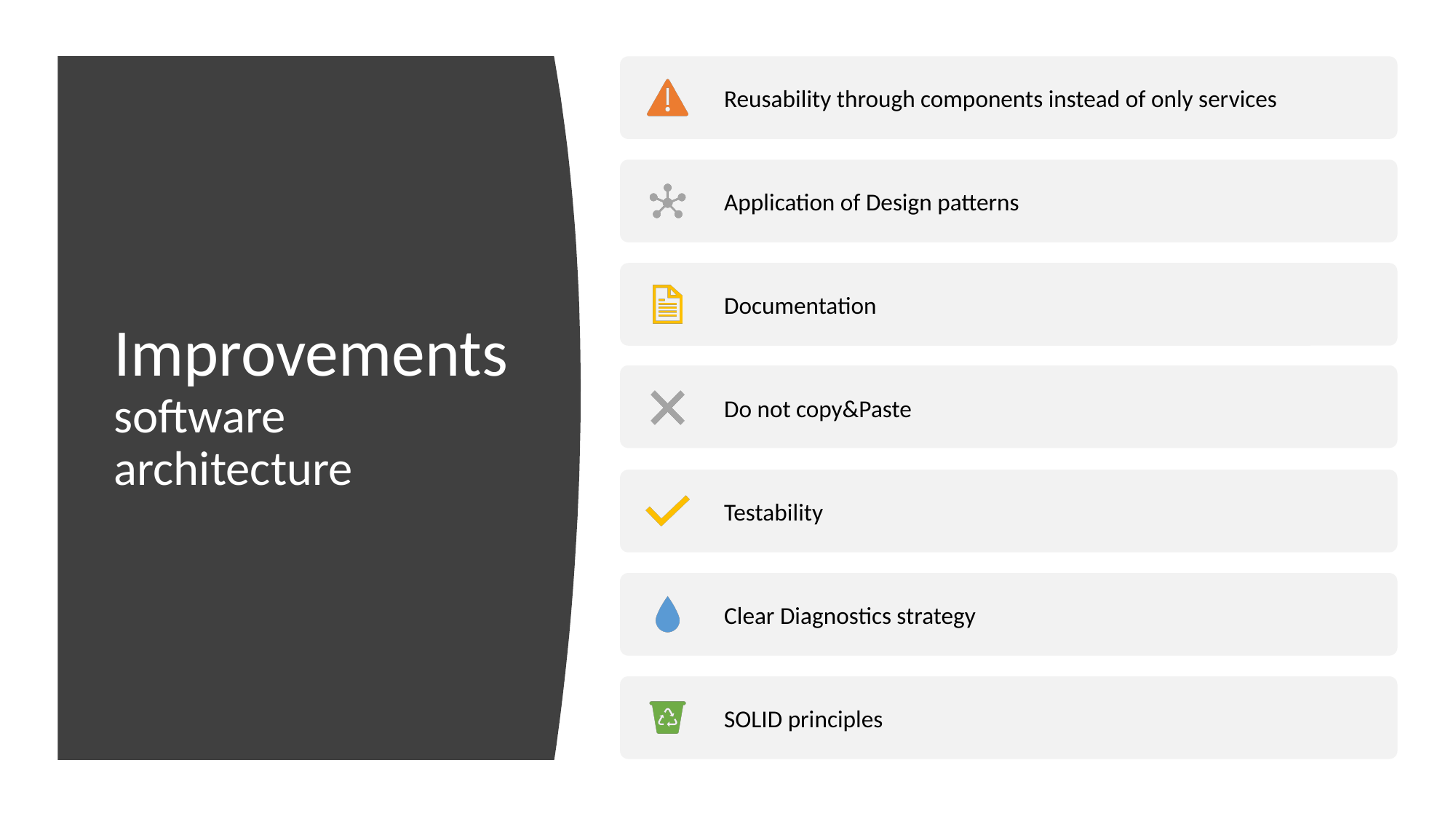

Reusability through components instead of only services
Application of Design patterns
Documentation
Do not copy&Paste
Testability
Clear Diagnostics strategy
SOLID principles

# Improvements software architecture